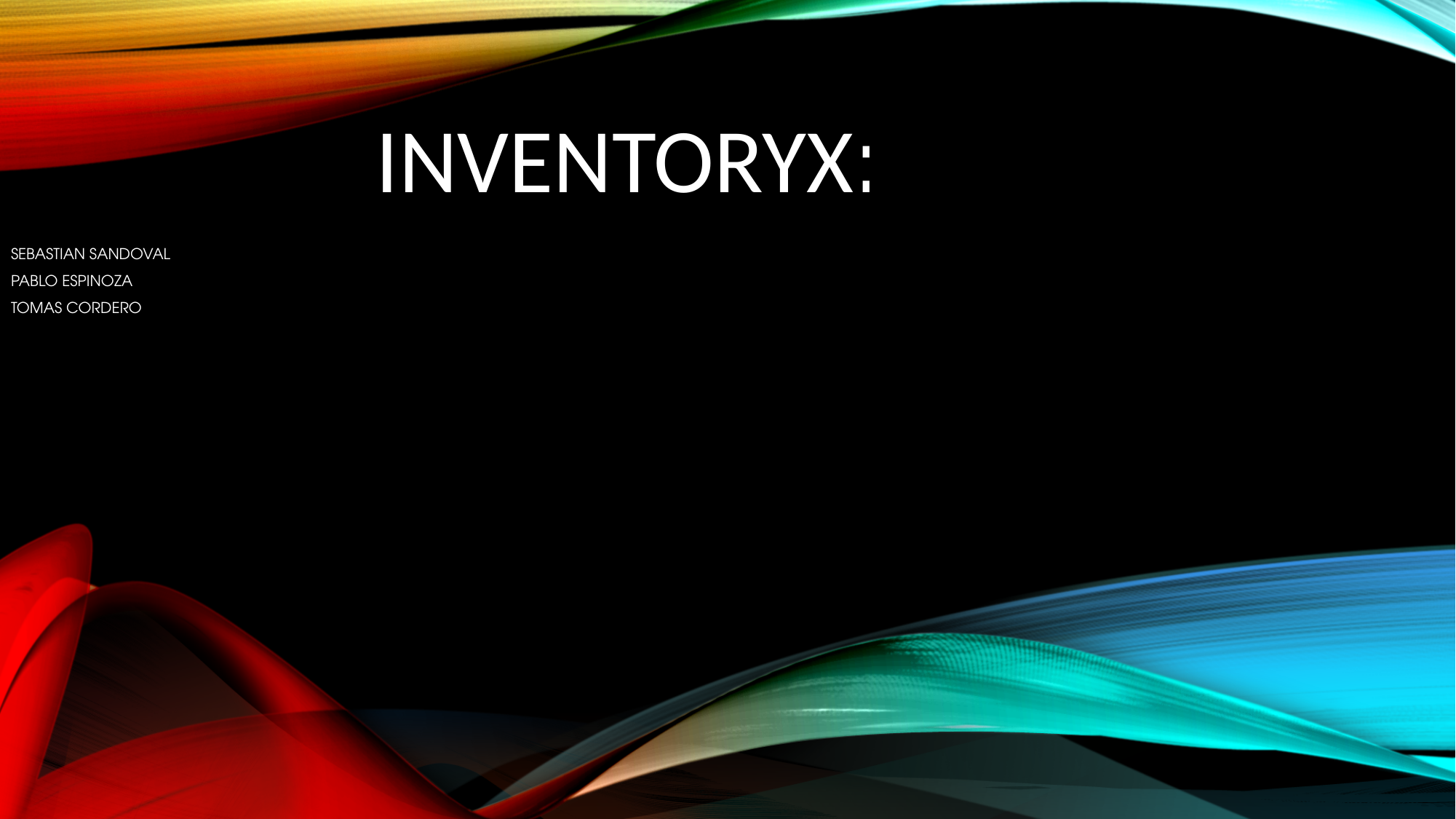

# InventoryX:
SEBASTIAN SANDOVAL
PABLO ESPINOZA
TOMAS CORDERO